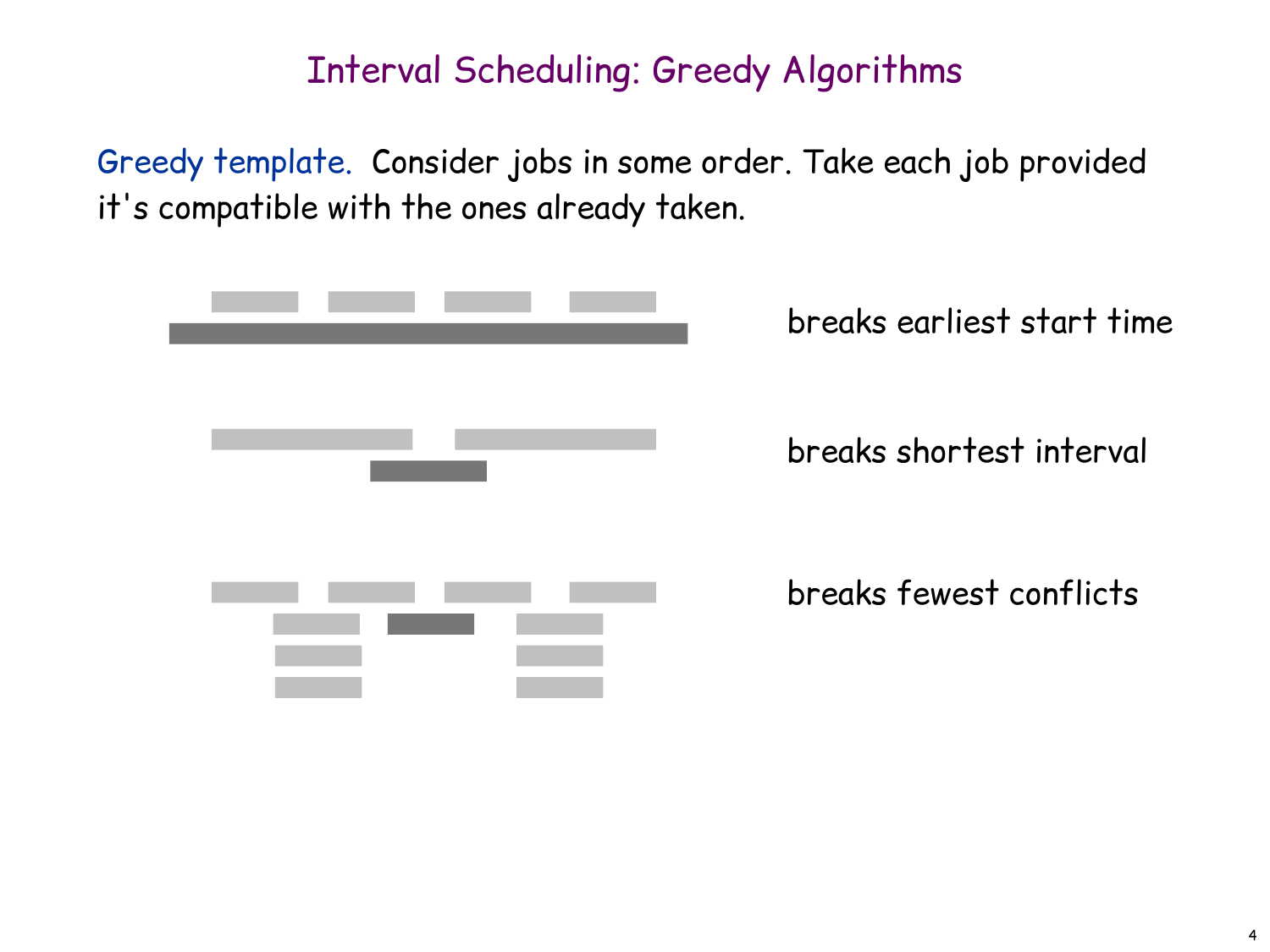

# Interval Scheduling: Greedy Algorithms
Greedy template.  Consider jobs in some order. Take each job provided it's compatible with the ones already taken.

breaks earliest start time

breaks shortest interval

breaks fewest conflicts

4